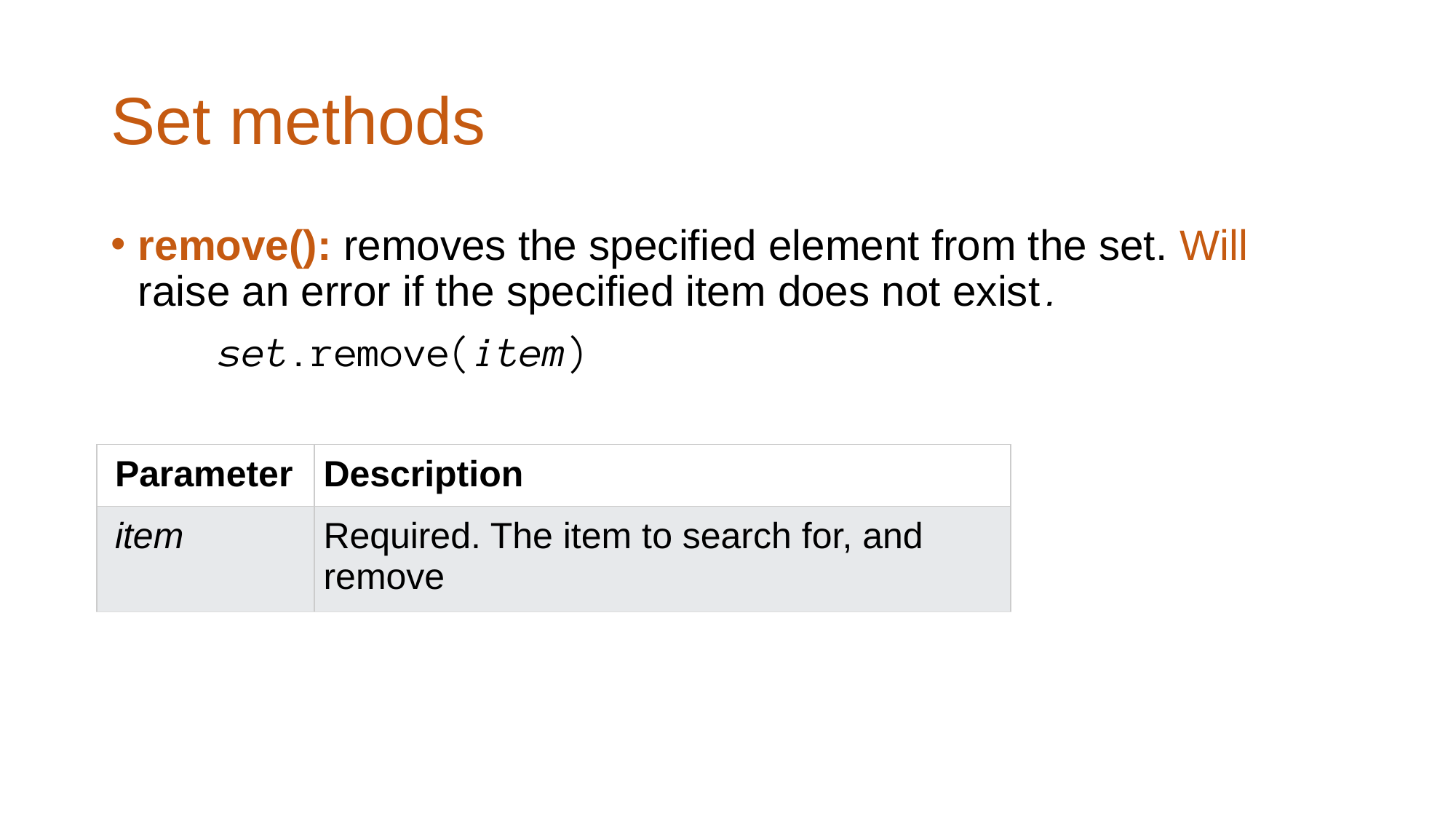

# Set methods
remove(): removes the specified element from the set. Will raise an error if the specified item does not exist.
	set.remove(item)

| Parameter | Description |
| --- | --- |
| item | Required. The item to search for, and remove |